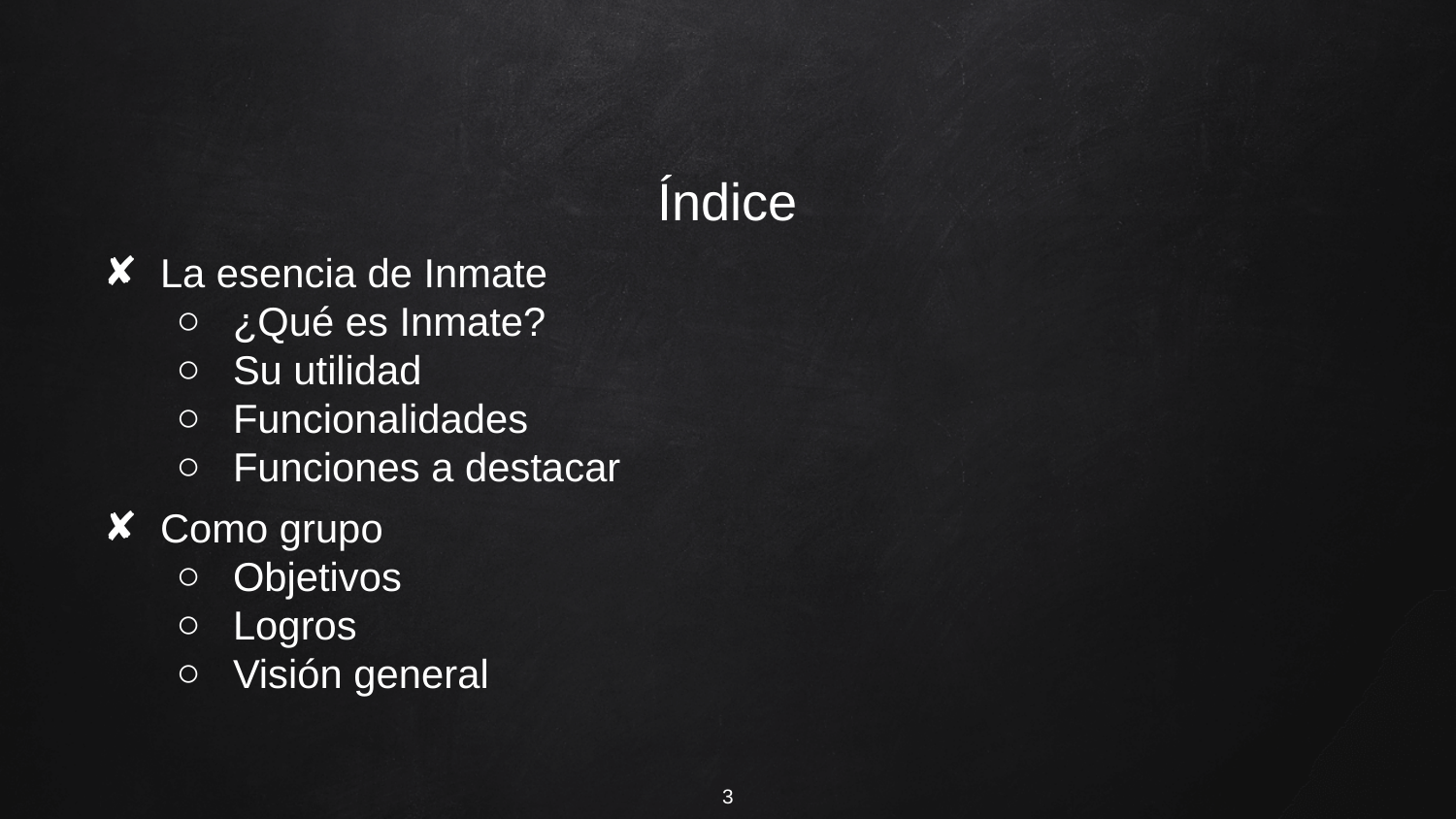

# Índice
La esencia de Inmate
¿Qué es Inmate?
Su utilidad
Funcionalidades
Funciones a destacar
Como grupo
Objetivos
Logros
Visión general

3